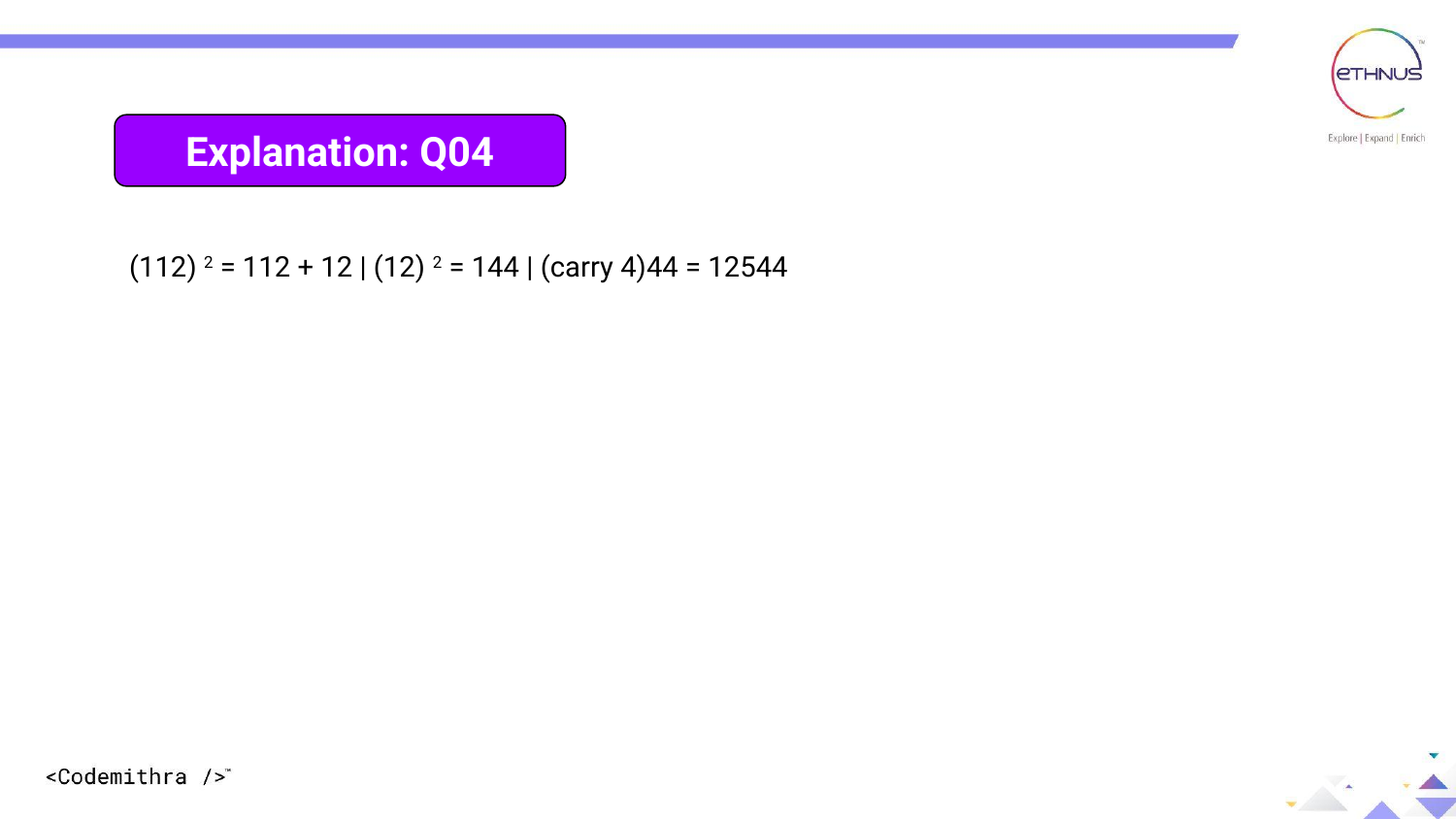

Explanation: Q04

(112) 2 = 112 + 12 | (12) 2 = 144 | (carry 4)44 = 12544